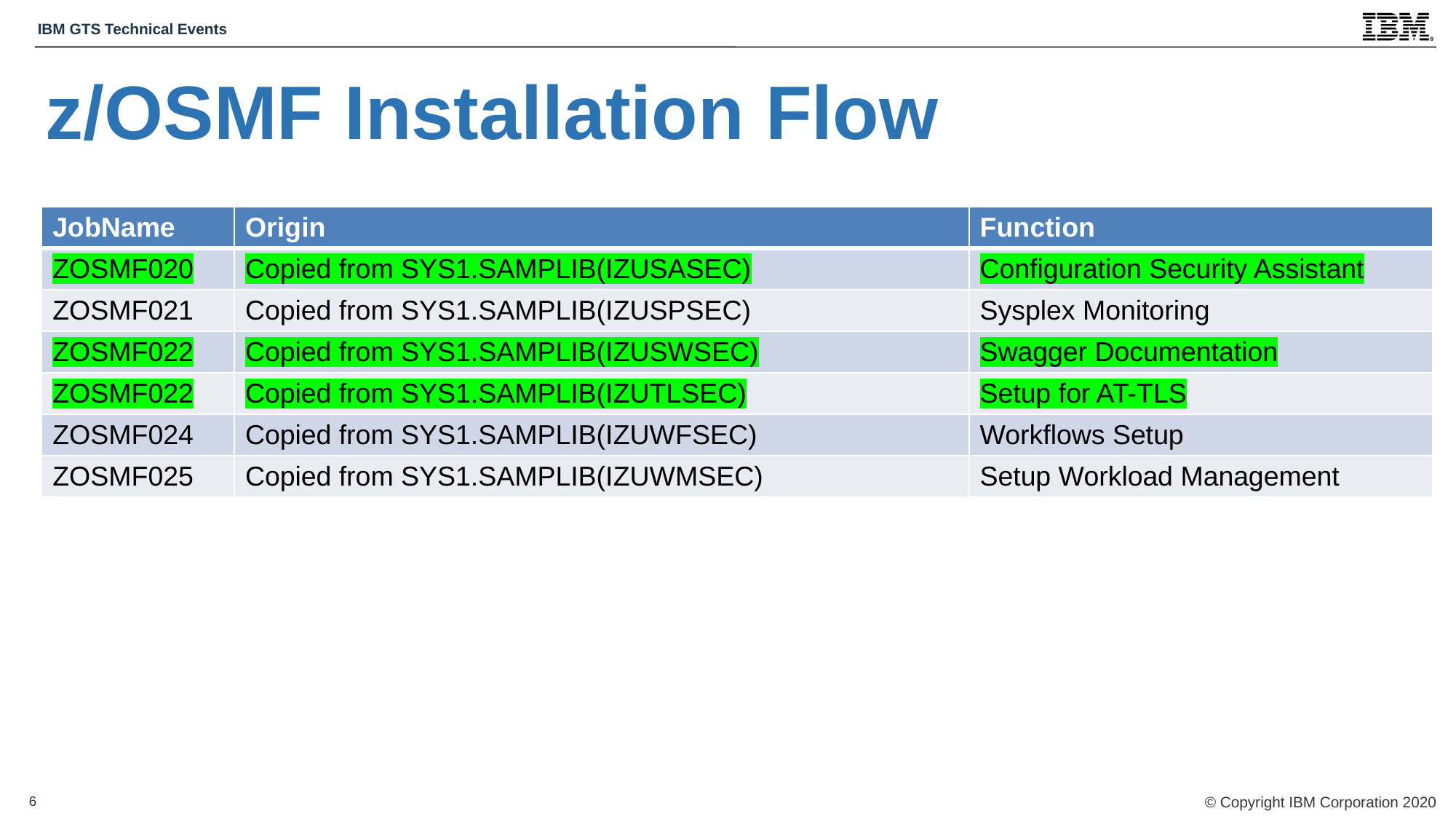

z/OSMF Installation Flow

| JobName | Origin | Function |
| --- | --- | --- |
| ZOSMF020 | Copied from SYS1.SAMPLIB(IZUSASEC) | Configuration Security Assistant |
| ZOSMF021 | Copied from SYS1.SAMPLIB(IZUSPSEC) | Sysplex Monitoring |
| ZOSMF022 | Copied from SYS1.SAMPLIB(IZUSWSEC) | Swagger Documentation |
| ZOSMF022 | Copied from SYS1.SAMPLIB(IZUTLSEC) | Setup for AT-TLS |
| ZOSMF024 | Copied from SYS1.SAMPLIB(IZUWFSEC) | Workflows Setup |
| ZOSMF025 | Copied from SYS1.SAMPLIB(IZUWMSEC) | Setup Workload Management |

6